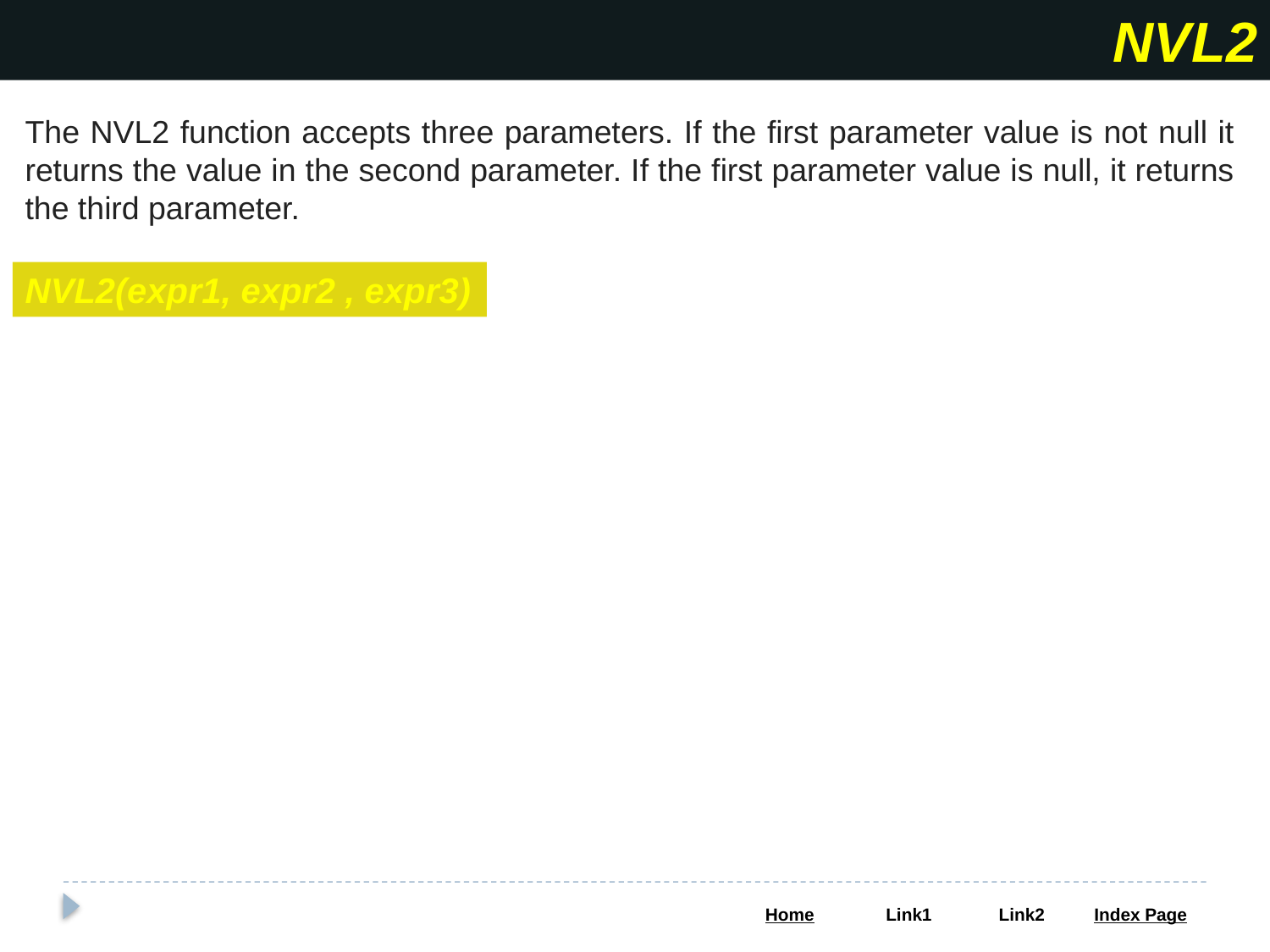

NVL2
The NVL2 function accepts three parameters. If the first parameter value is not null it returns the value in the second parameter. If the first parameter value is null, it returns the third parameter.
NVL2(expr1, expr2 , expr3)